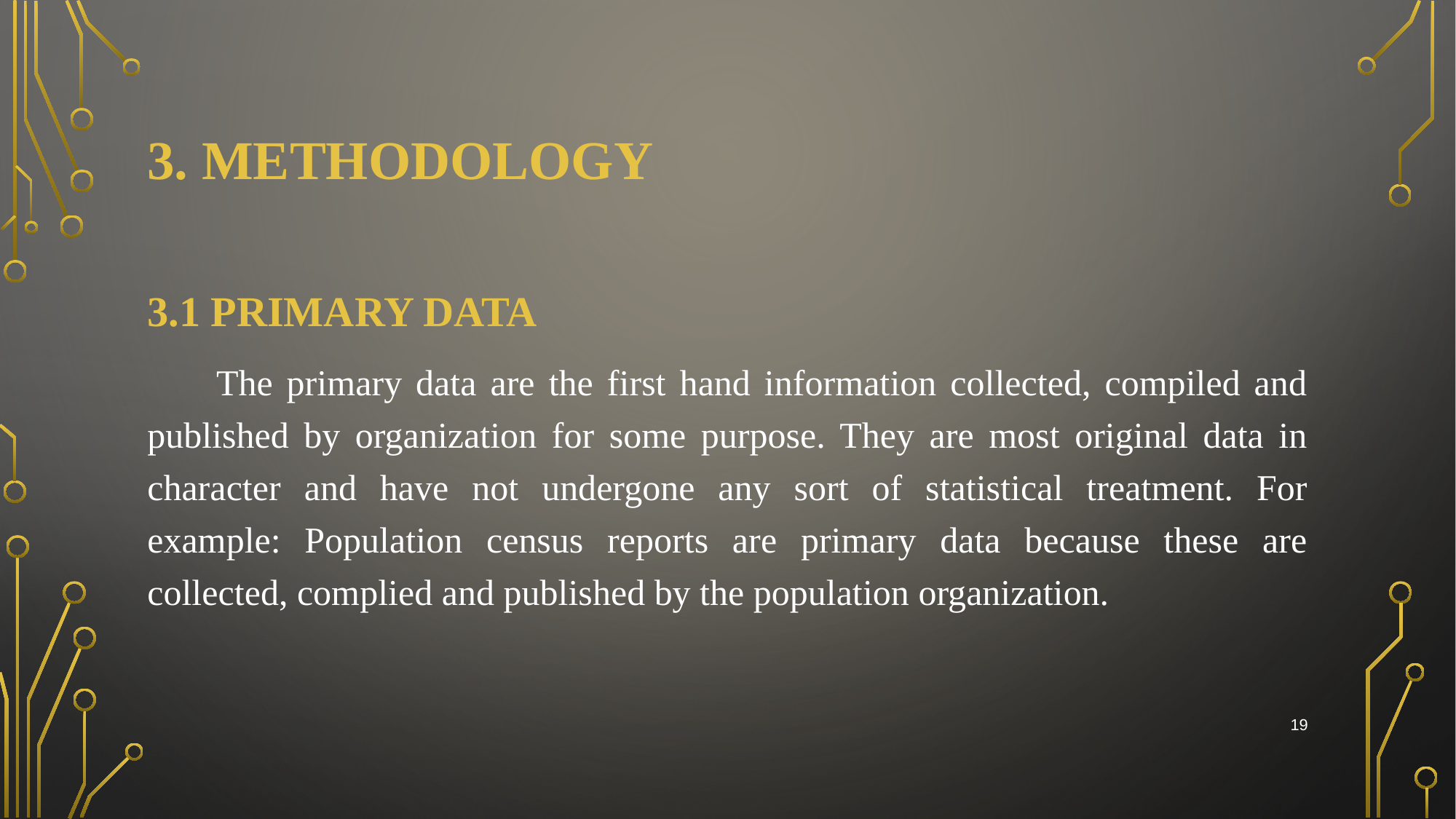

# 3. methodology
3.1 PRIMARY DATA
     The primary data are the first hand information collected, compiled and published by organization for some purpose. They are most original data in character and have not undergone any sort of statistical treatment. For example: Population census reports are primary data because these are collected, complied and published by the population organization.
19